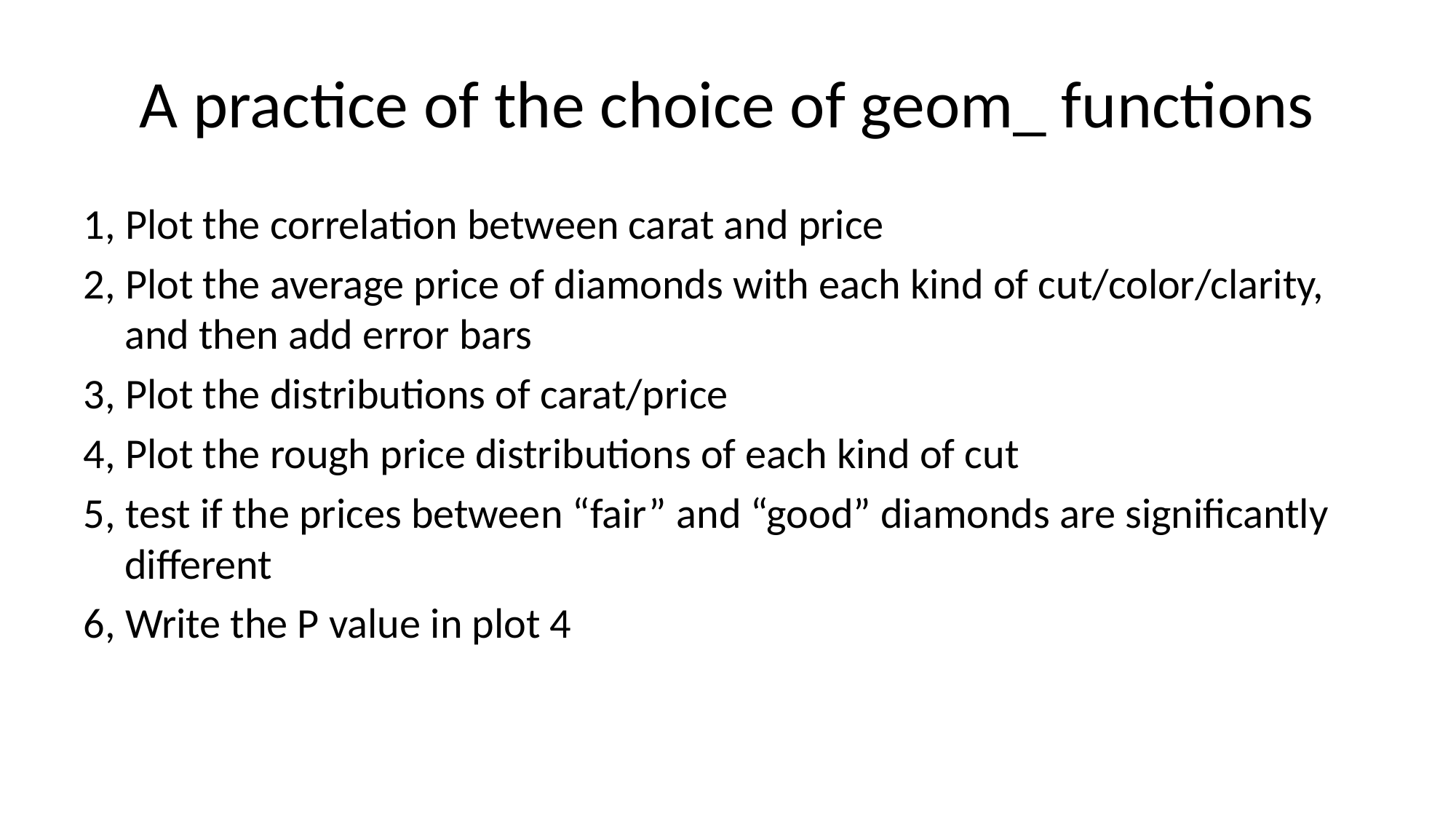

# A practice of the choice of geom_ functions
1, Plot the correlation between carat and price
2, Plot the average price of diamonds with each kind of cut/color/clarity, and then add error bars
3, Plot the distributions of carat/price
4, Plot the rough price distributions of each kind of cut
5, test if the prices between “fair” and “good” diamonds are significantly different
6, Write the P value in plot 4